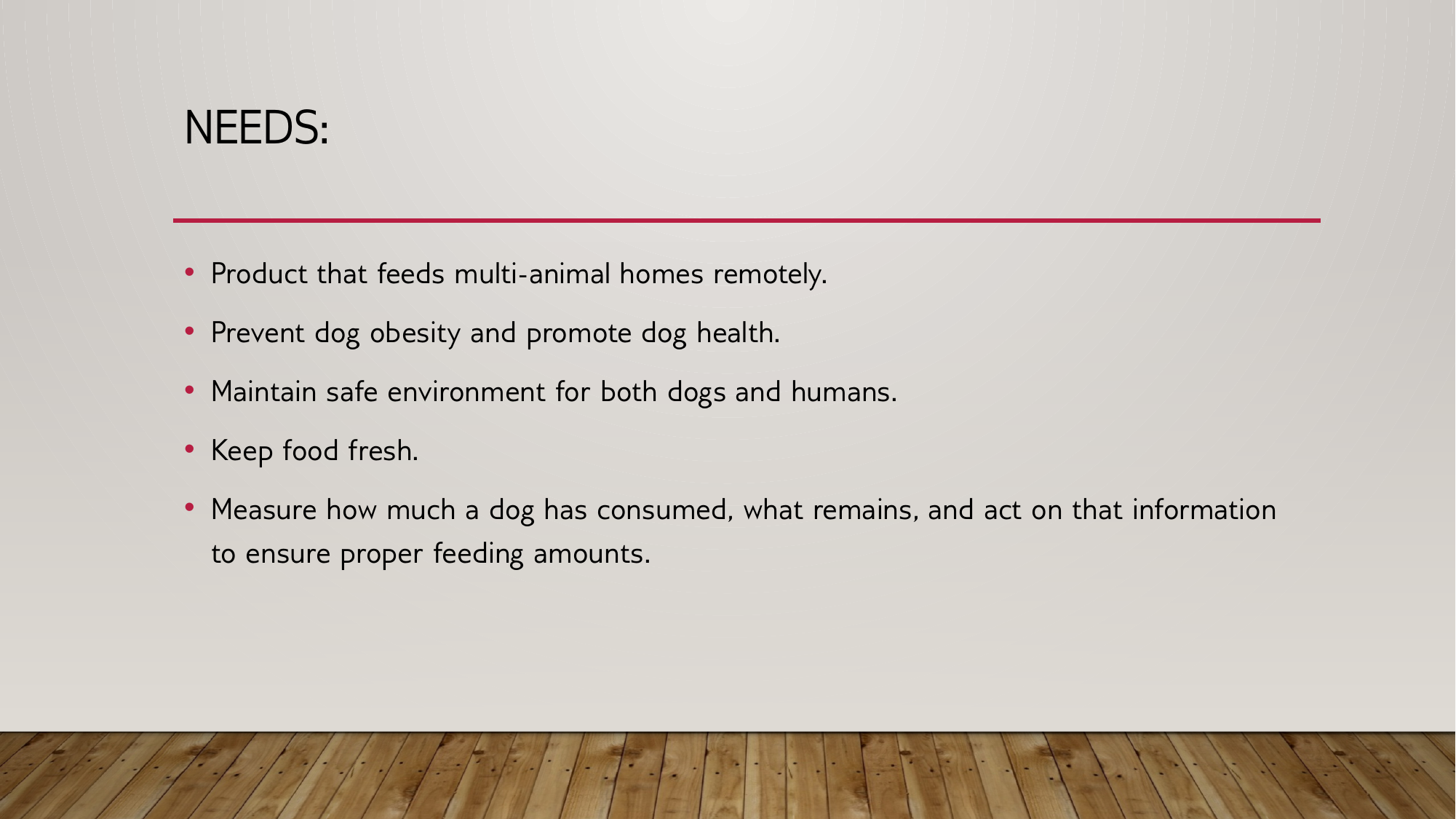

# Needs:
Product that feeds multi-animal homes remotely.
Prevent dog obesity and promote dog health.
Maintain safe environment for both dogs and humans.
Keep food fresh.
Measure how much a dog has consumed, what remains, and act on that information to ensure proper feeding amounts.